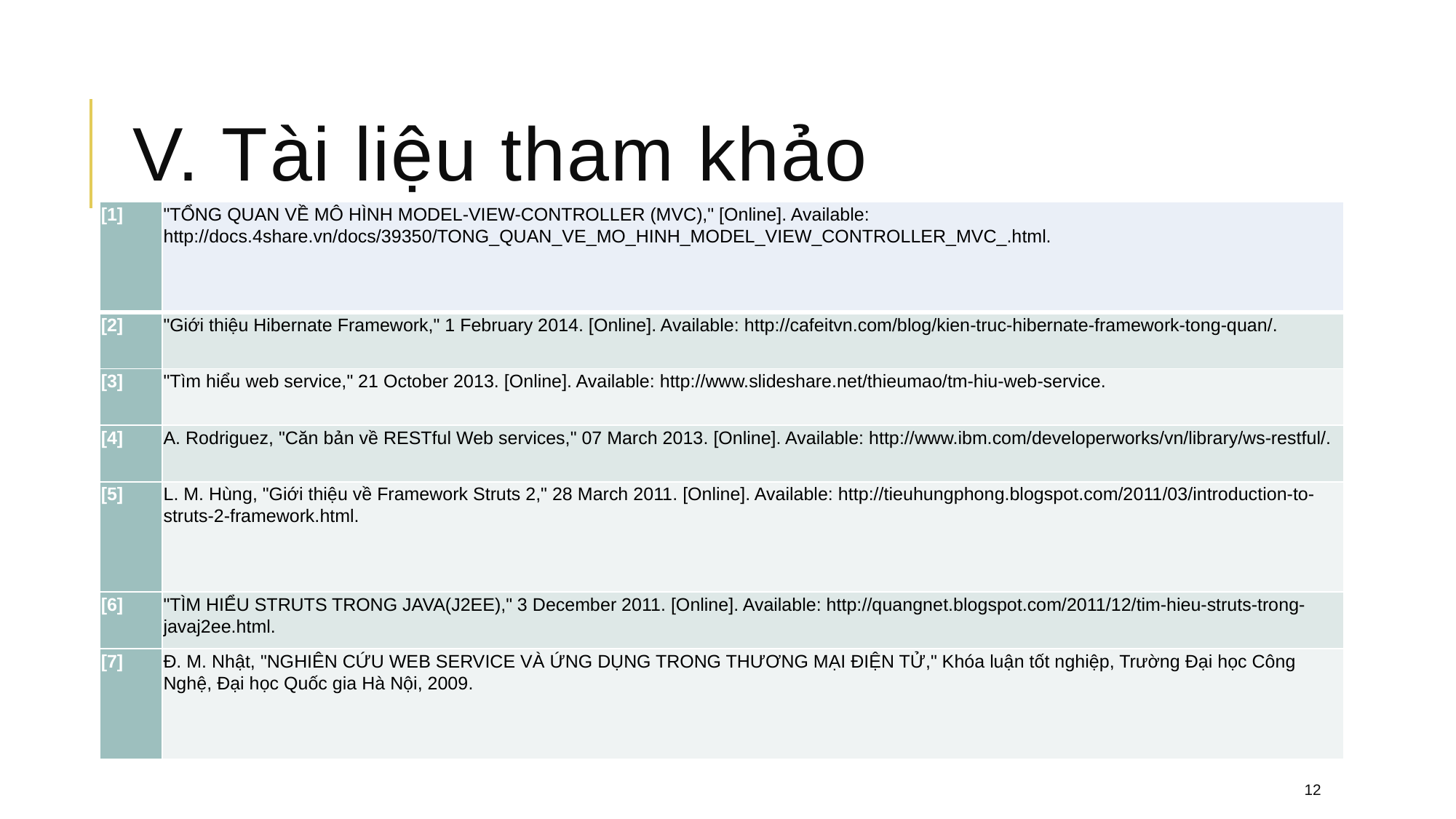

# V. Tài liệu tham khảo
| [1] | "TỔNG QUAN VỀ MÔ HÌNH MODEL-VIEW-CONTROLLER (MVC)," [Online]. Available: http://docs.4share.vn/docs/39350/TONG\_QUAN\_VE\_MO\_HINH\_MODEL\_VIEW\_CONTROLLER\_MVC\_.html. |
| --- | --- |
| [2] | "Giới thiệu Hibernate Framework," 1 February 2014. [Online]. Available: http://cafeitvn.com/blog/kien-truc-hibernate-framework-tong-quan/. |
| [3] | "Tìm hiểu web service," 21 October 2013. [Online]. Available: http://www.slideshare.net/thieumao/tm-hiu-web-service. |
| [4] | A. Rodriguez, "Căn bản về RESTful Web services," 07 March 2013. [Online]. Available: http://www.ibm.com/developerworks/vn/library/ws-restful/. |
| [5] | L. M. Hùng, "Giới thiệu về Framework Struts 2," 28 March 2011. [Online]. Available: http://tieuhungphong.blogspot.com/2011/03/introduction-to-struts-2-framework.html. |
| [6] | "TÌM HIỂU STRUTS TRONG JAVA(J2EE)," 3 December 2011. [Online]. Available: http://quangnet.blogspot.com/2011/12/tim-hieu-struts-trong-javaj2ee.html. |
| [7] | Đ. M. Nhật, "NGHIÊN CỨU WEB SERVICE VÀ ỨNG DỤNG TRONG THƯƠNG MẠI ĐIỆN TỬ," Khóa luận tốt nghiệp, Trường Đại học Công Nghệ, Đại học Quốc gia Hà Nội, 2009. |
12